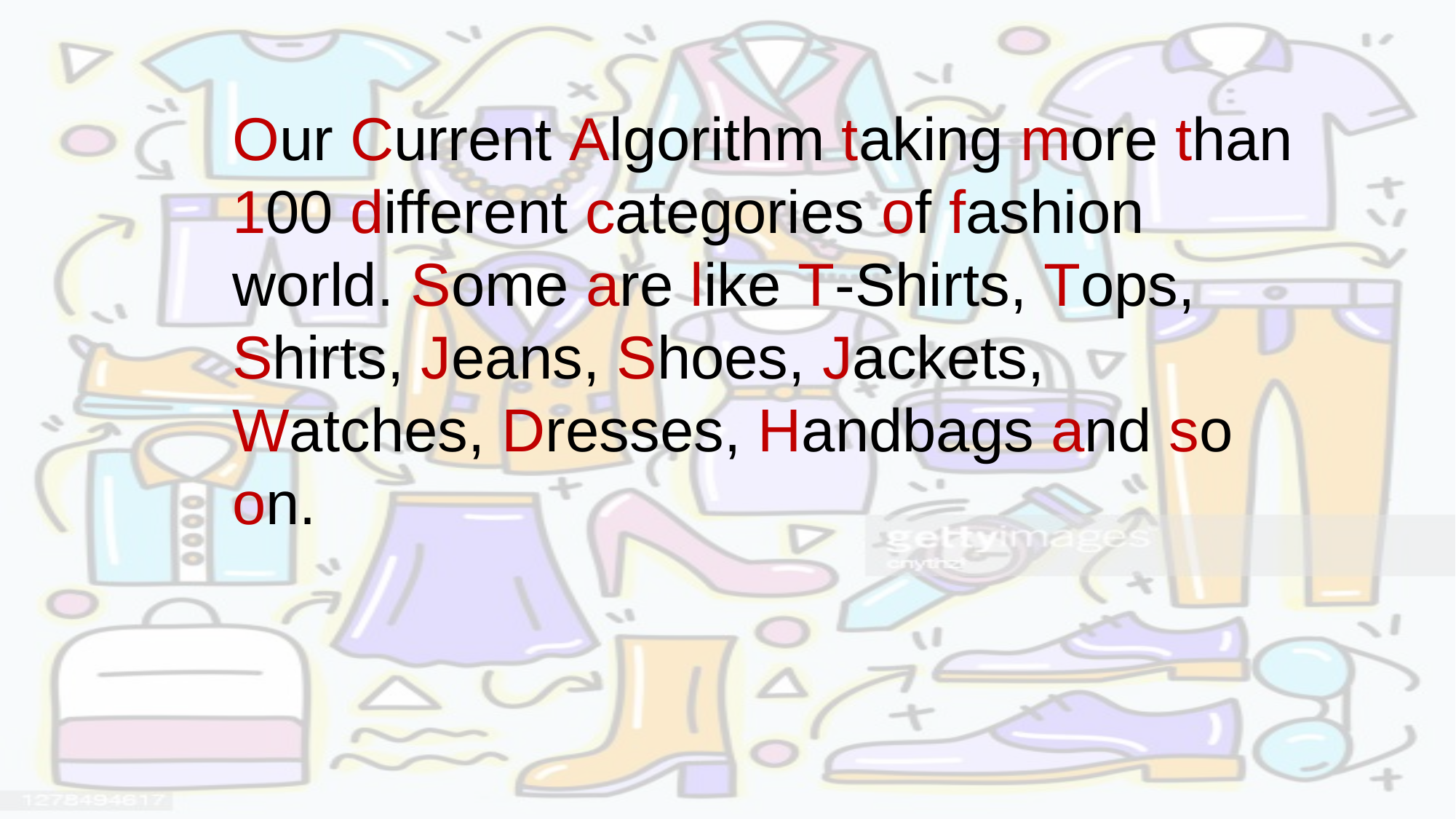

Our Current Algorithm taking more than 100 different categories of fashion world. Some are like T-Shirts, Tops, Shirts, Jeans, Shoes, Jackets, Watches, Dresses, Handbags and so on.